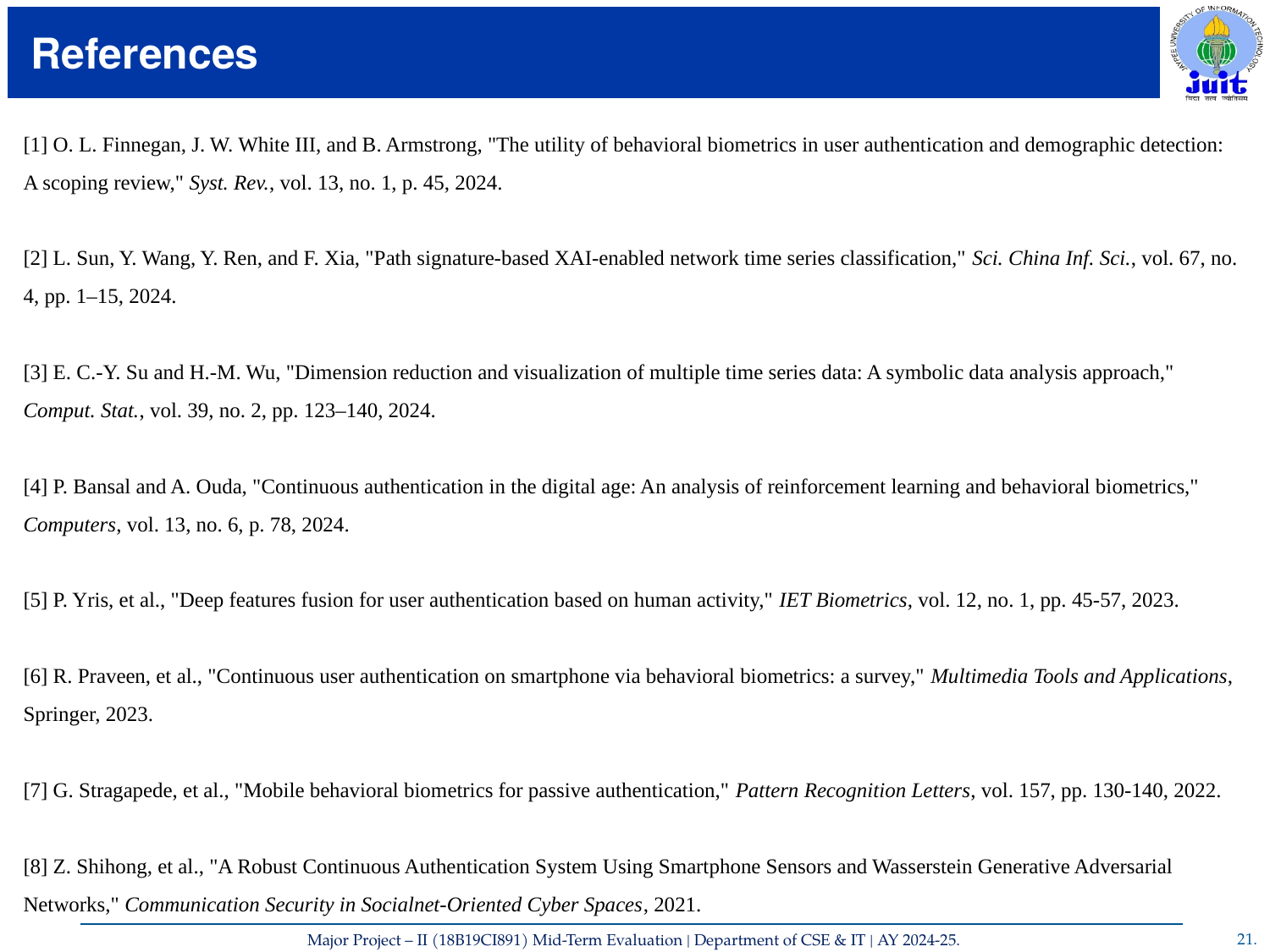

# References
[1] O. L. Finnegan, J. W. White III, and B. Armstrong, "The utility of behavioral biometrics in user authentication and demographic detection: A scoping review," Syst. Rev., vol. 13, no. 1, p. 45, 2024.

[2] L. Sun, Y. Wang, Y. Ren, and F. Xia, "Path signature-based XAI-enabled network time series classification," Sci. China Inf. Sci., vol. 67, no. 4, pp. 1–15, 2024.

[3] E. C.-Y. Su and H.-M. Wu, "Dimension reduction and visualization of multiple time series data: A symbolic data analysis approach," Comput. Stat., vol. 39, no. 2, pp. 123–140, 2024.

[4] P. Bansal and A. Ouda, "Continuous authentication in the digital age: An analysis of reinforcement learning and behavioral biometrics," Computers, vol. 13, no. 6, p. 78, 2024.

[5] P. Yris, et al., "Deep features fusion for user authentication based on human activity," IET Biometrics, vol. 12, no. 1, pp. 45-57, 2023.

[6] R. Praveen, et al., "Continuous user authentication on smartphone via behavioral biometrics: a survey," Multimedia Tools and Applications, Springer, 2023.

[7] G. Stragapede, et al., "Mobile behavioral biometrics for passive authentication," Pattern Recognition Letters, vol. 157, pp. 130-140, 2022.

[8] Z. Shihong, et al., "A Robust Continuous Authentication System Using Smartphone Sensors and Wasserstein Generative Adversarial Networks," Communication Security in Socialnet-Oriented Cyber Spaces, 2021.